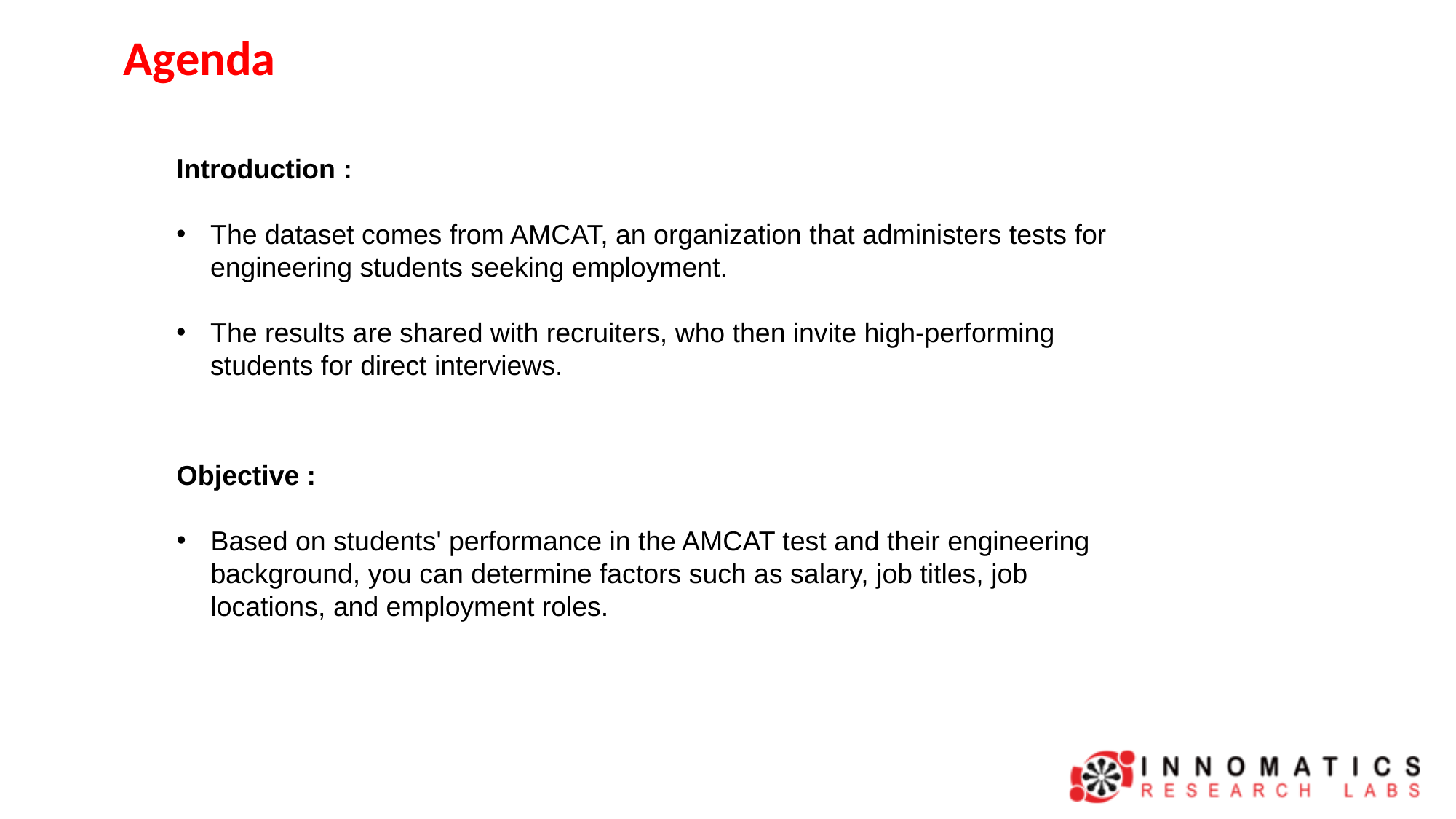

Agenda
Introduction :

The dataset comes from AMCAT, an organization that administers tests for engineering students seeking employment.

The results are shared with recruiters, who then invite high-performing students for direct interviews.
Objective :

Based on students' performance in the AMCAT test and their engineering background, you can determine factors such as salary, job titles, job locations, and employment roles.